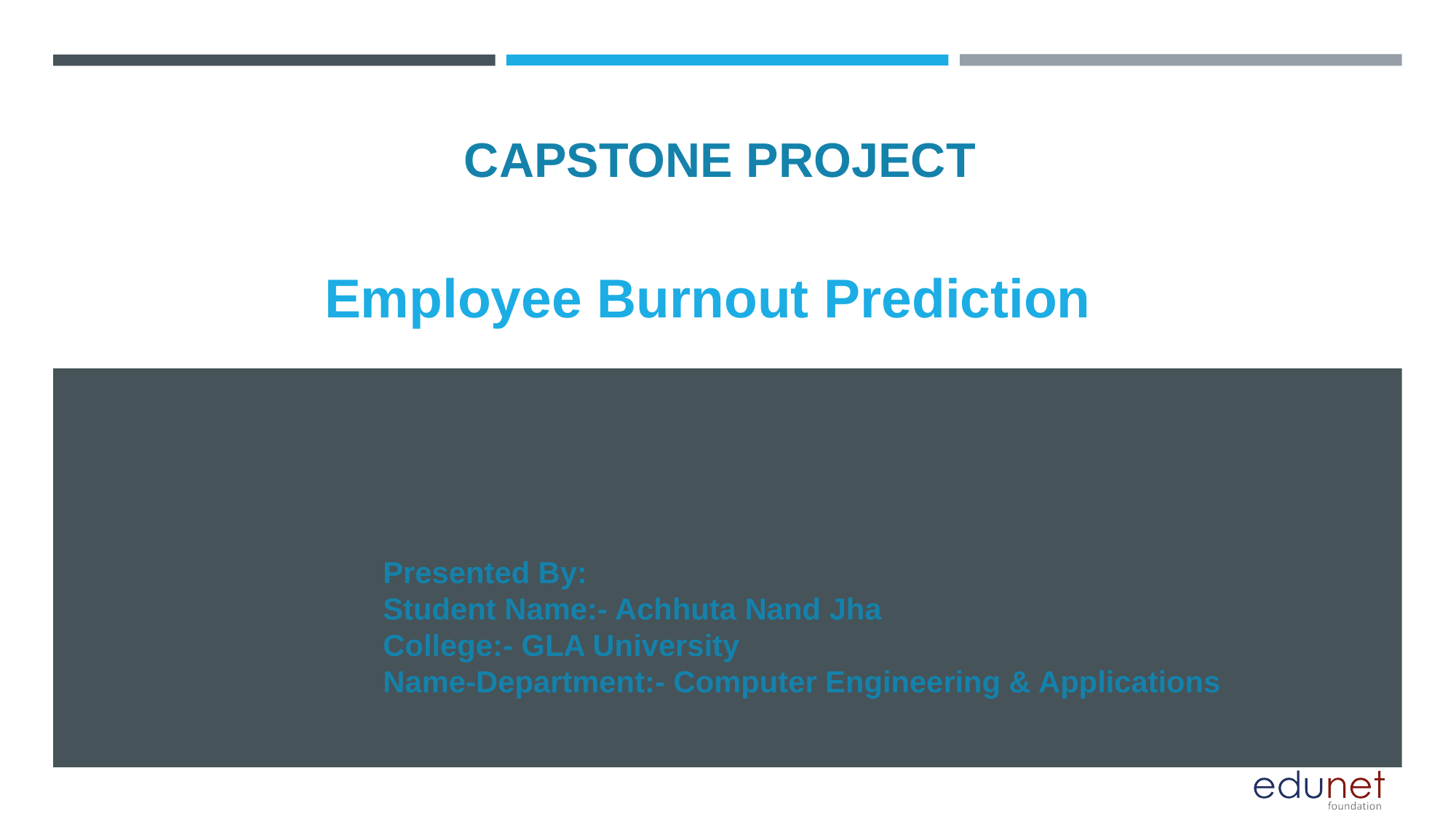

CAPSTONE PROJECT
# Employee Burnout Prediction
Presented By:
Student Name:- Achhuta Nand Jha
College:- GLA University
Name-Department:- Computer Engineering & Applications